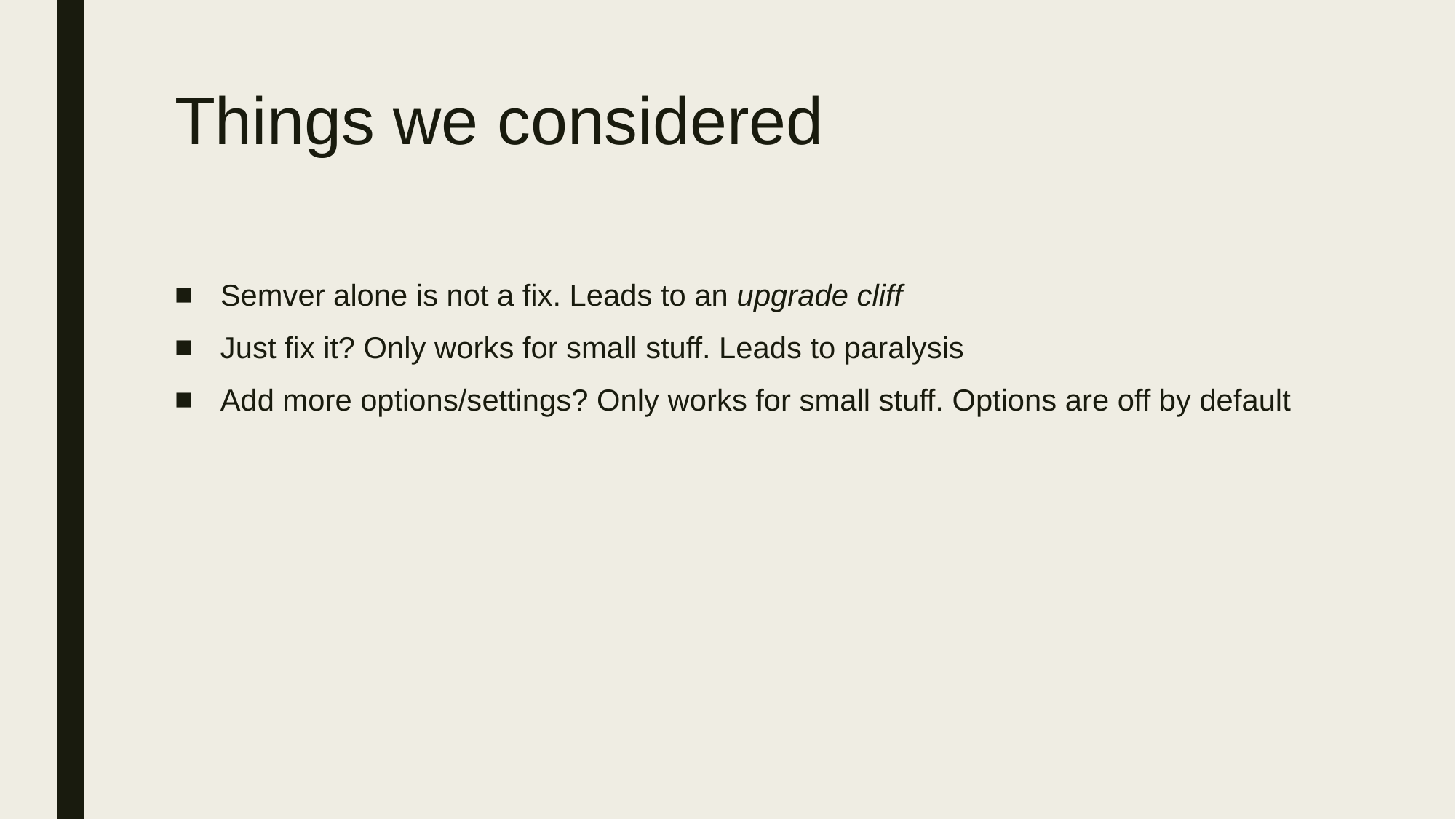

# Things we considered
Semver alone is not a fix. Leads to an upgrade cliff
Just fix it? Only works for small stuff. Leads to paralysis
Add more options/settings? Only works for small stuff. Options are off by default